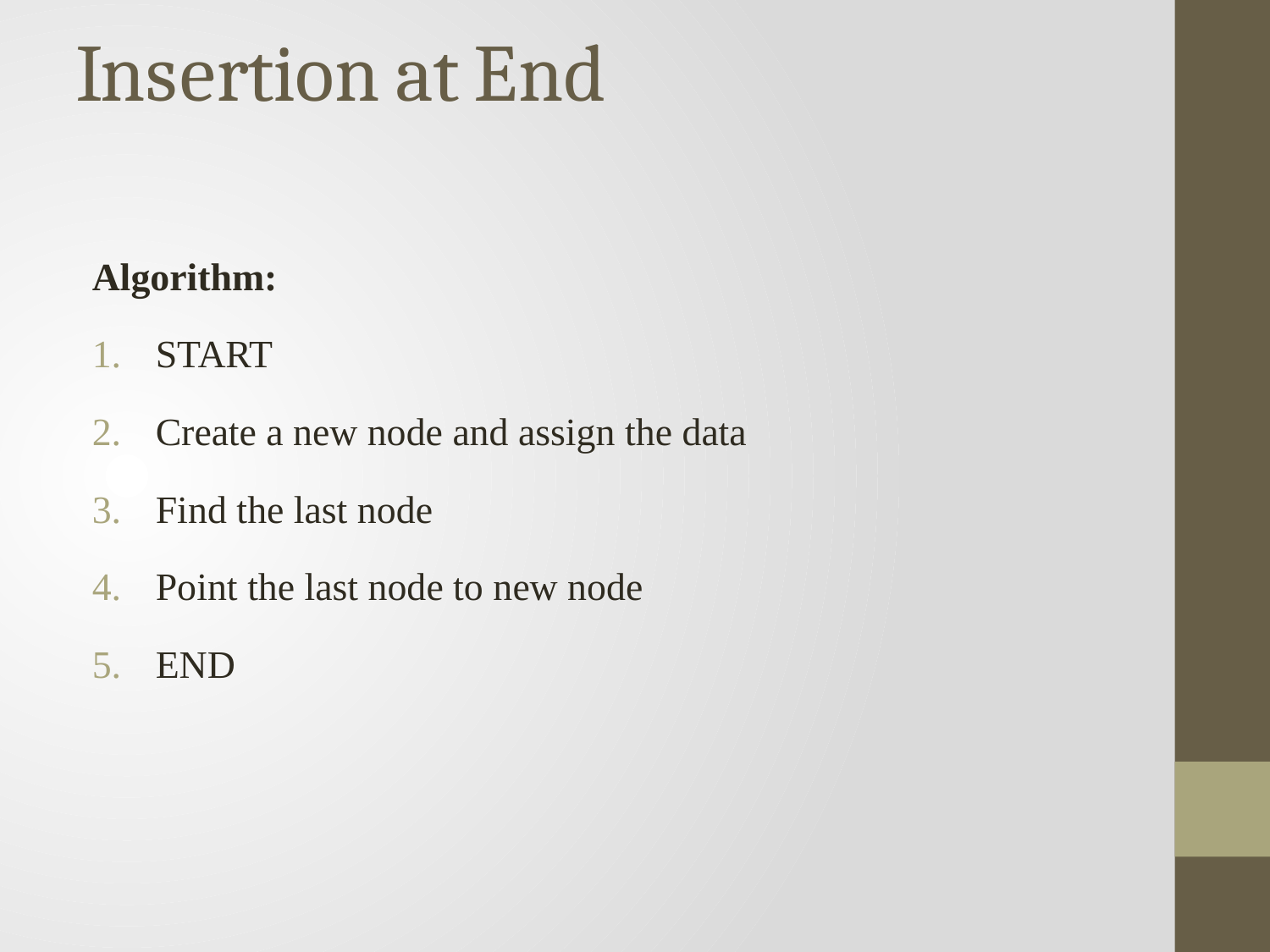

# Insertion at End
Algorithm:
START
Create a new node and assign the data
Find the last node
Point the last node to new node
END